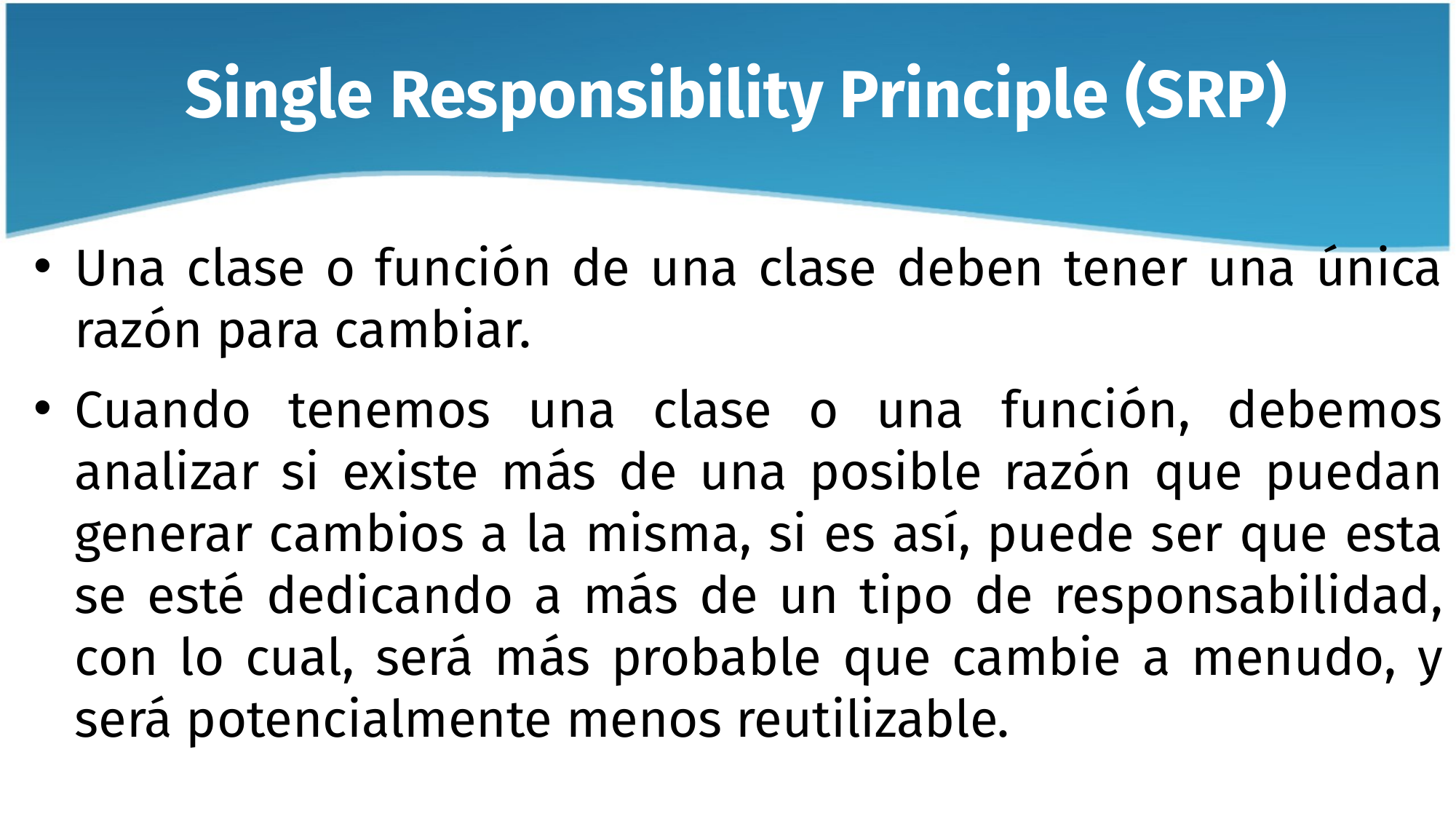

# Single Responsibility Principle (SRP)
Una clase o función de una clase deben tener una única razón para cambiar.
Cuando tenemos una clase o una función, debemos analizar si existe más de una posible razón que puedan generar cambios a la misma, si es así, puede ser que esta se esté dedicando a más de un tipo de responsabilidad, con lo cual, será más probable que cambie a menudo, y será potencialmente menos reutilizable.